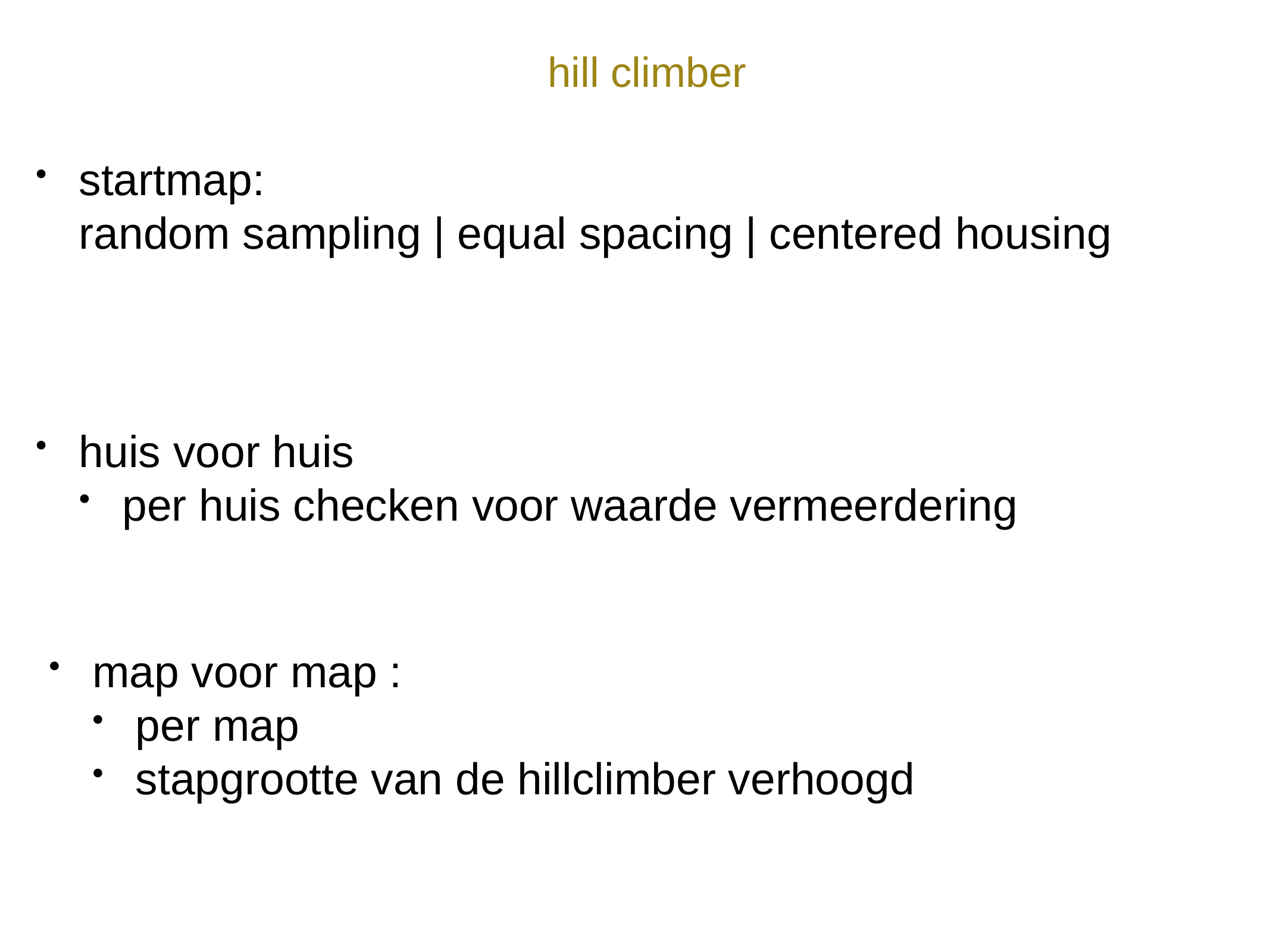

hill climber
startmap:
random sampling | equal spacing | centered housing
huis voor huis
per huis checken voor waarde vermeerdering
map voor map :
per map
stapgrootte van de hillclimber verhoogd